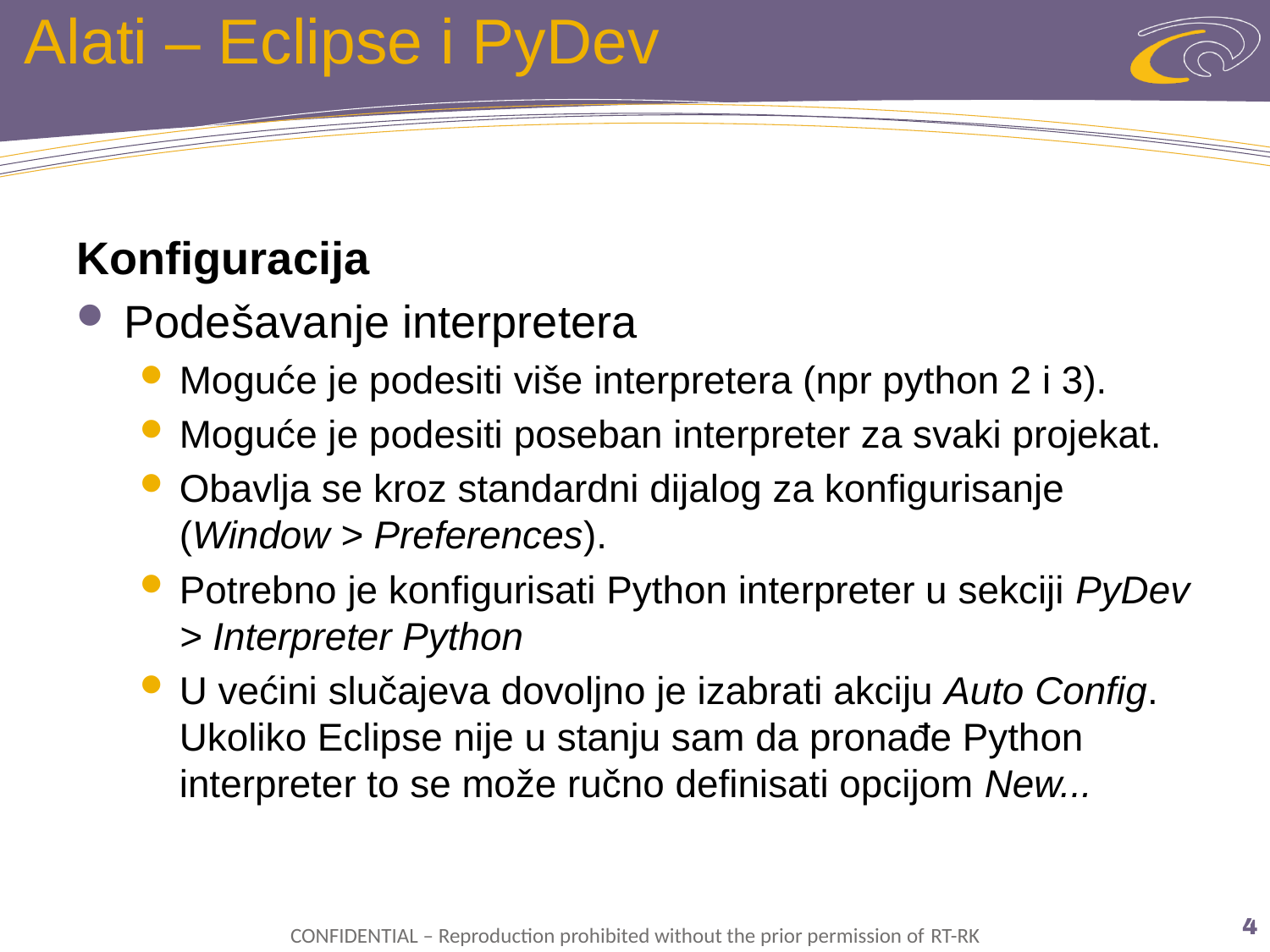

# Alati – Eclipse i PyDev
Konfiguracija
Podešavanje interpretera
Moguće je podesiti više interpretera (npr python 2 i 3).
Moguće je podesiti poseban interpreter za svaki projekat.
Obavlja se kroz standardni dijalog za konfigurisanje (Window > Preferences).
Potrebno je konfigurisati Python interpreter u sekciji PyDev > Interpreter Python
U većini slučajeva dovoljno je izabrati akciju Auto Config. Ukoliko Eclipse nije u stanju sam da pronađe Python interpreter to se može ručno definisati opcijom New...